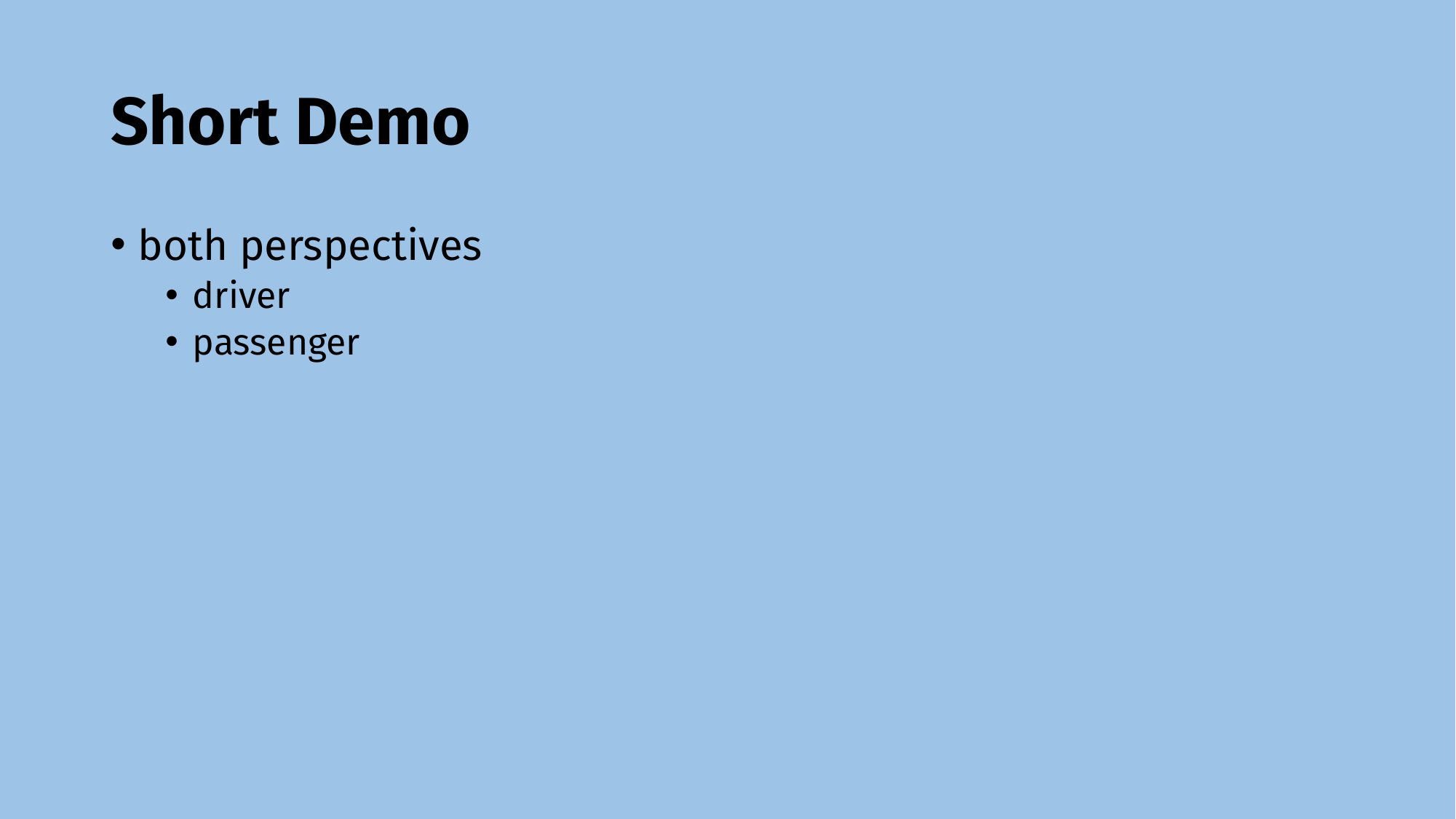

# Short Demo
both perspectives
driver
passenger